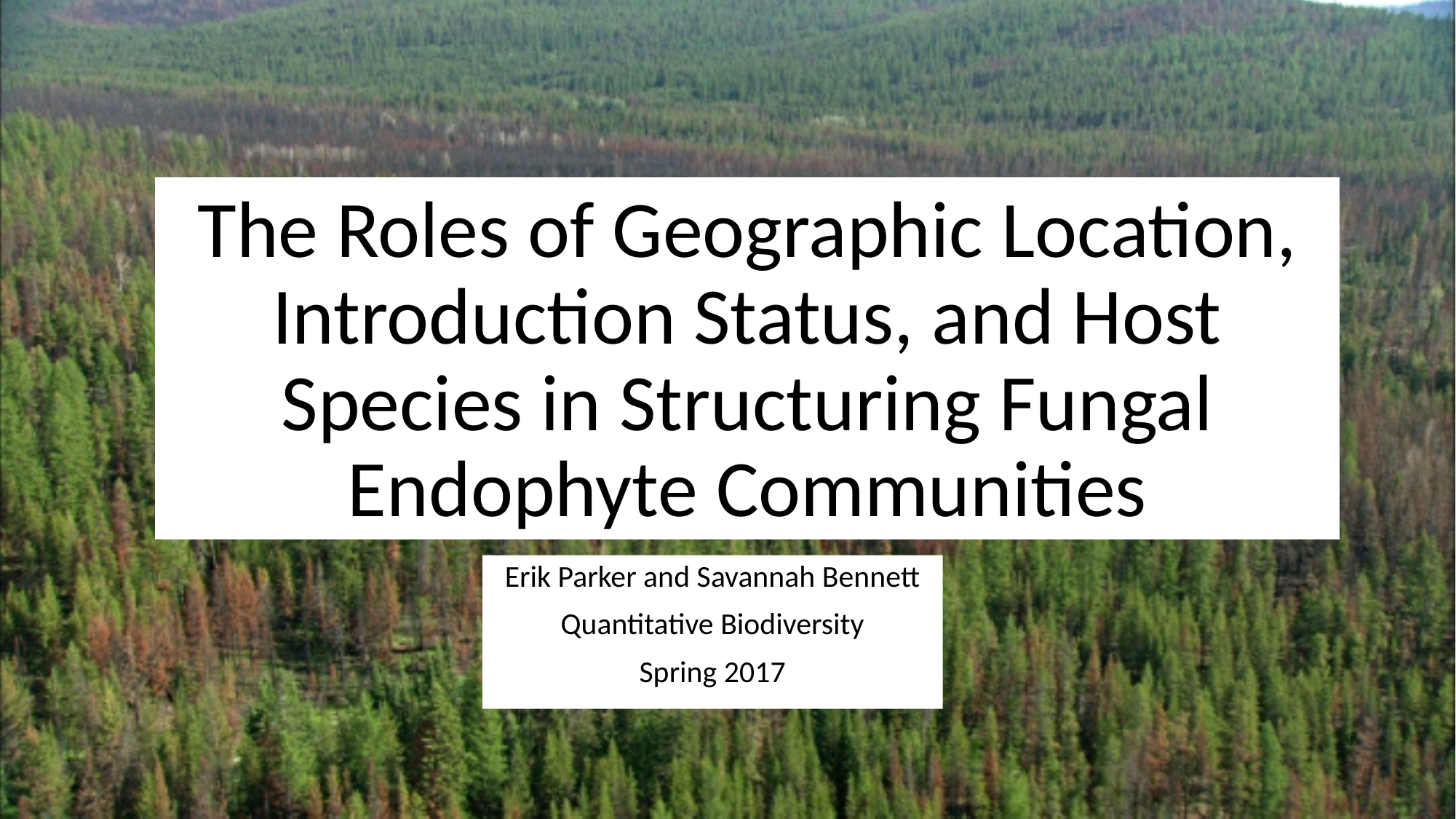

# The Roles of Geographic Location, Introduction Status, and Host Species in Structuring Fungal Endophyte Communities
Erik Parker and Savannah Bennett
Quantitative Biodiversity
Spring 2017